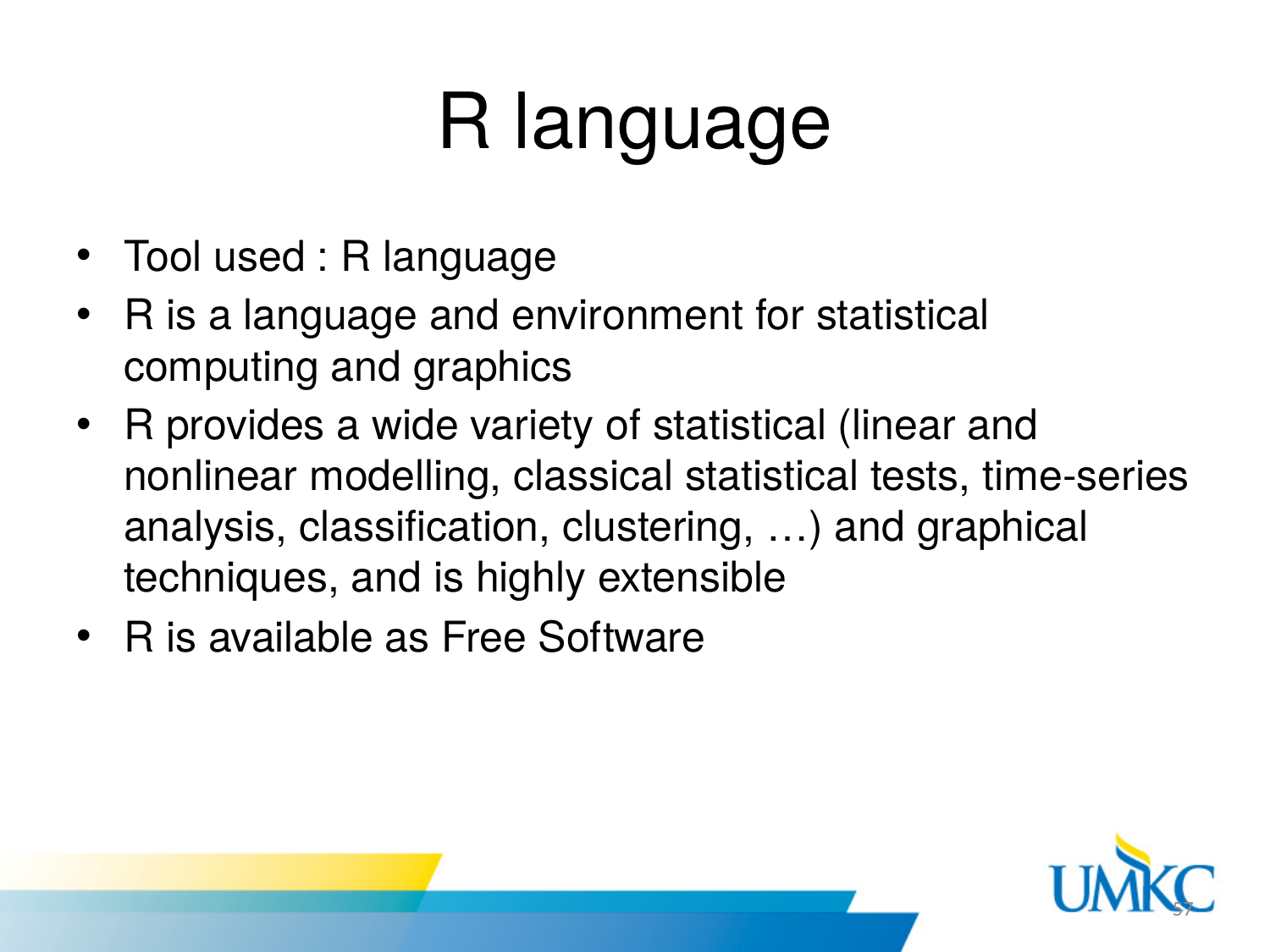

# R language
Tool used : R language
R is a language and environment for statistical computing and graphics
R provides a wide variety of statistical (linear and nonlinear modelling, classical statistical tests, time-series analysis, classification, clustering, …) and graphical techniques, and is highly extensible
R is available as Free Software
57